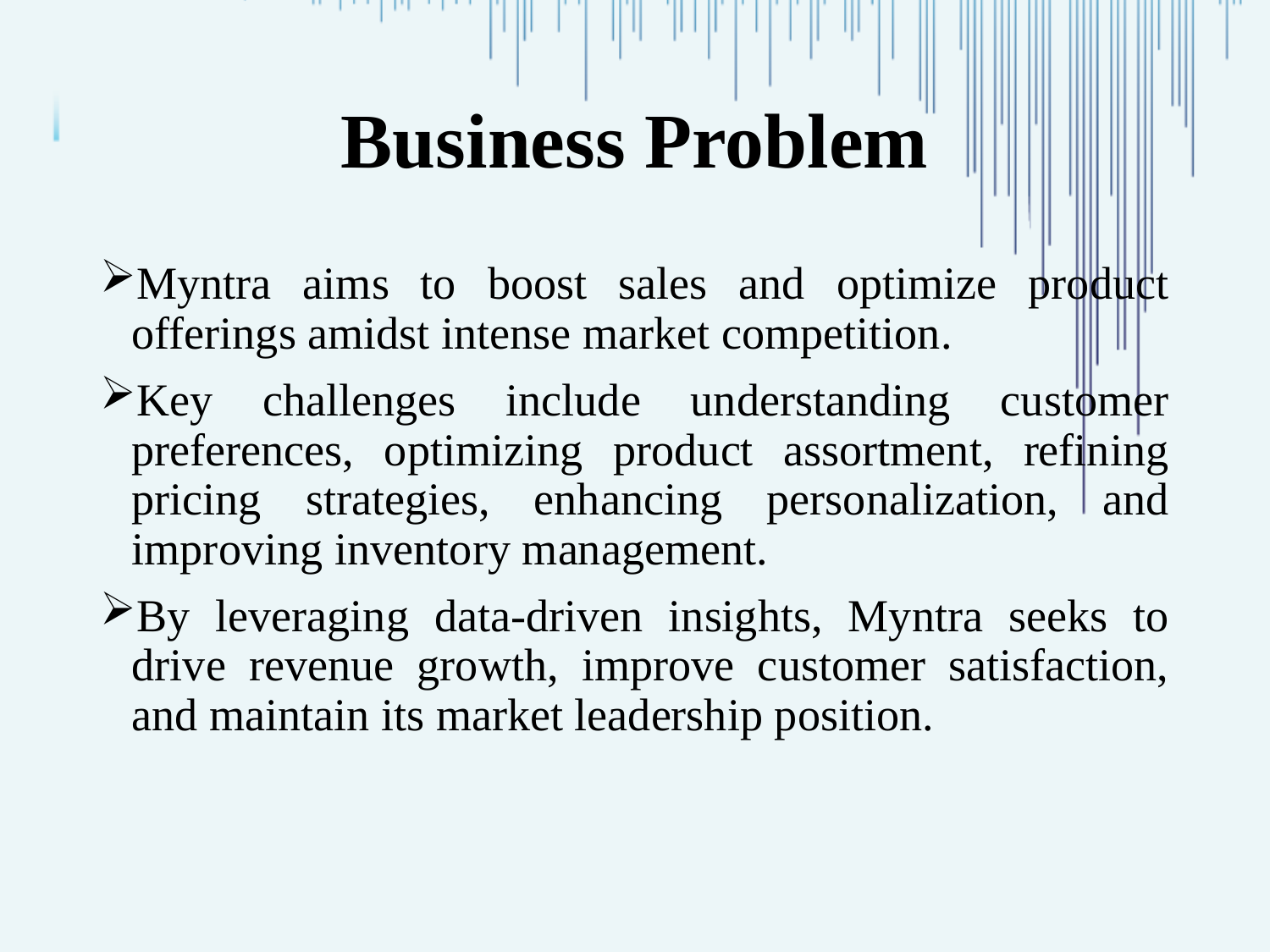

# Business Problem
Myntra aims to boost sales and optimize product offerings amidst intense market competition.
Key challenges include understanding customer preferences, optimizing product assortment, refining pricing strategies, enhancing personalization, and improving inventory management.
By leveraging data-driven insights, Myntra seeks to drive revenue growth, improve customer satisfaction, and maintain its market leadership position.